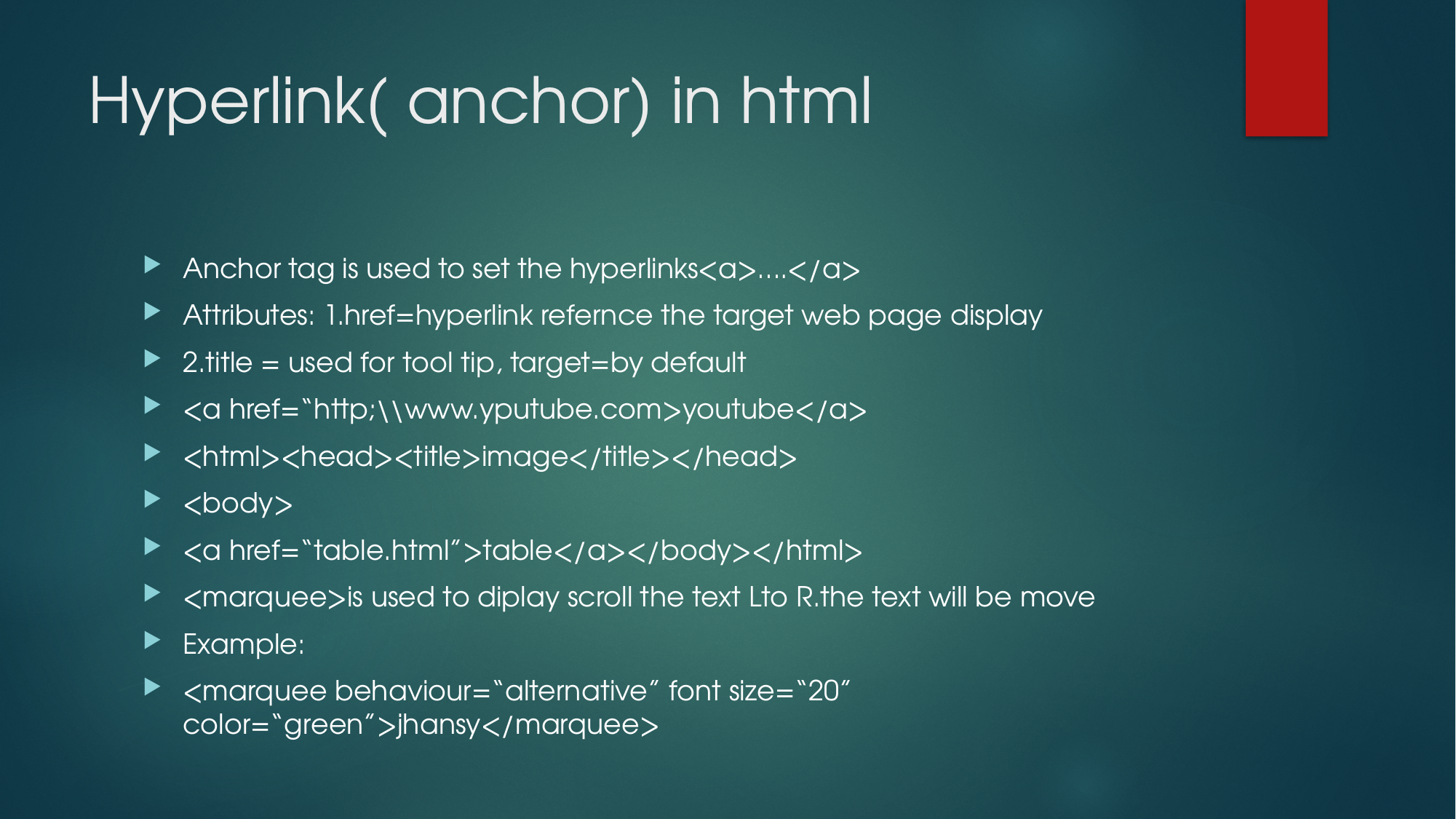

# Hyperlink( anchor) in html
Anchor tag is used to set the hyperlinks<a>….</a>
Attributes: 1.href=hyperlink refernce the target web page display
2.title = used for tool tip, target=by default
<a href=“http;\\www.yputube.com>youtube</a>
<html><head><title>image</title></head>
<body>
<a href=“table.html”>table</a></body></html>
<marquee>is used to diplay scroll the text Lto R.the text will be move
Example:
<marquee behaviour=“alternative” font size=“20” color=“green”>jhansy</marquee>